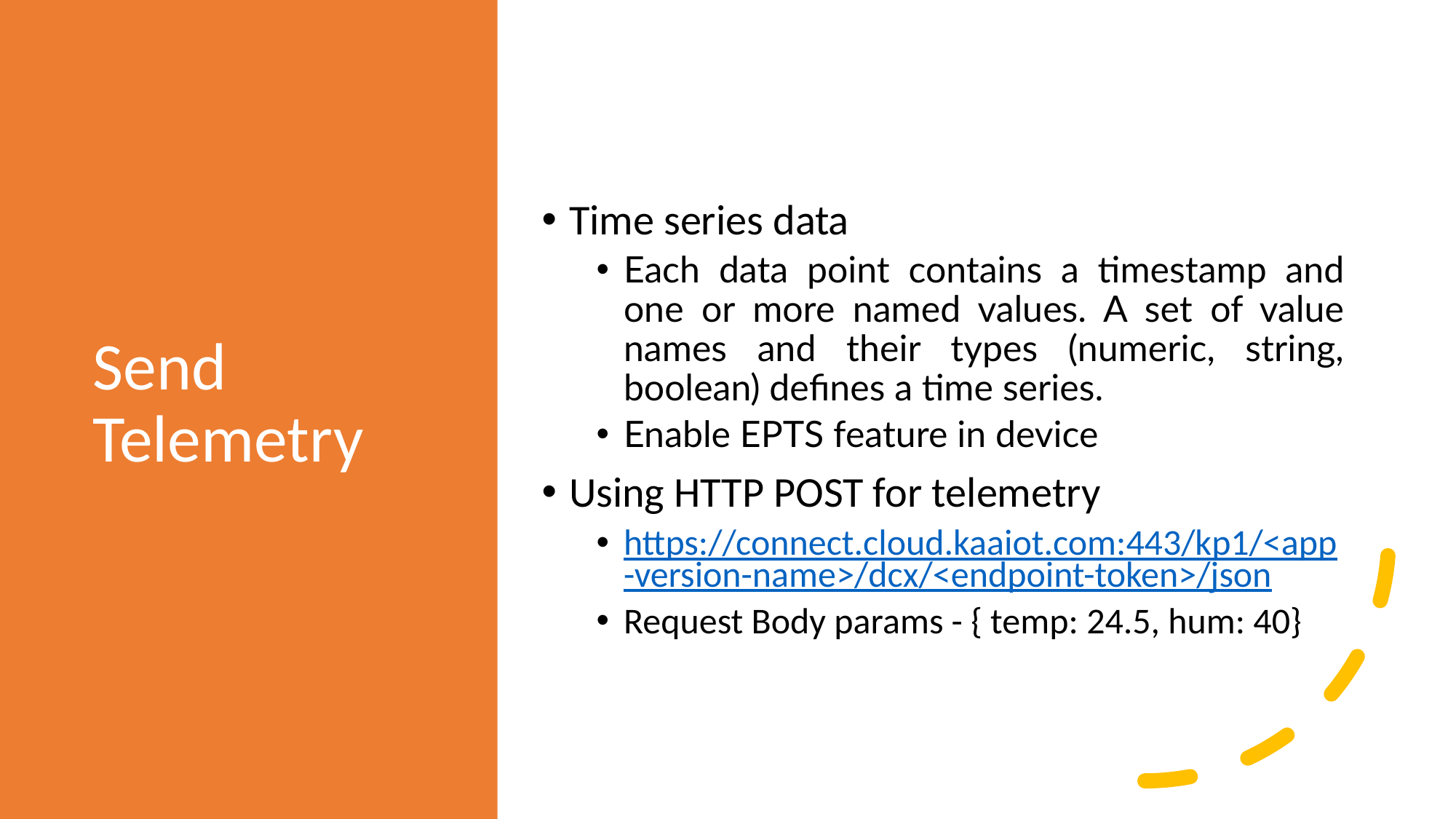

# Send Telemetry
Time series data
Each data point contains a timestamp and one or more named values. A set of value names and their types (numeric, string, boolean) defines a time series.
Enable EPTS feature in device
Using HTTP POST for telemetry
https://connect.cloud.kaaiot.com:443/kp1/<app-version-name>/dcx/<endpoint-token>/json
Request Body params - { temp: 24.5, hum: 40}